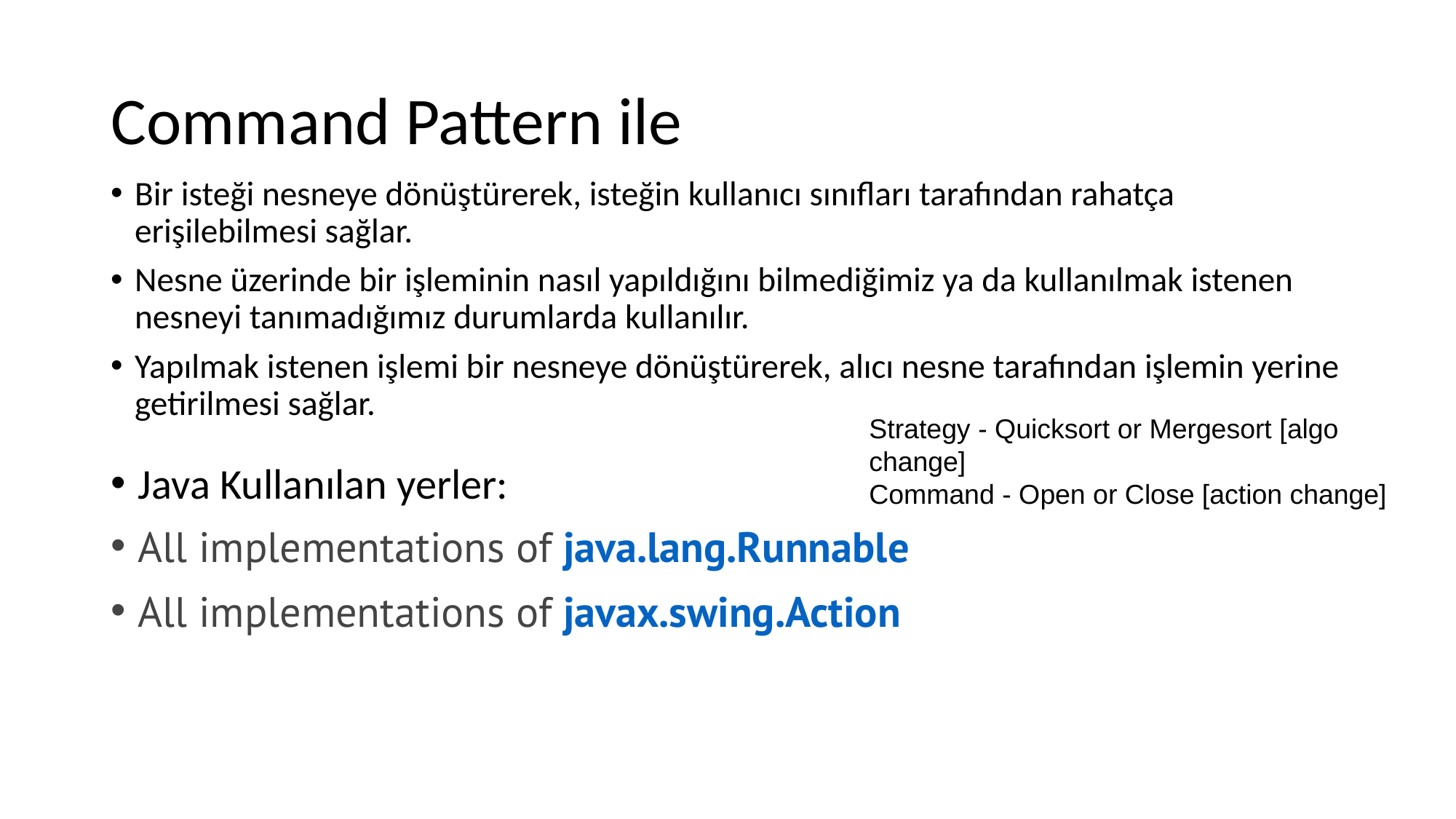

# Command Pattern ile
Bir isteği nesneye dönüştürerek, isteğin kullanıcı sınıfları tarafından rahatça erişilebilmesi sağlar.
Nesne üzerinde bir işleminin nasıl yapıldığını bilmediğimiz ya da kullanılmak istenen nesneyi tanımadığımız durumlarda kullanılır.
Yapılmak istenen işlemi bir nesneye dönüştürerek, alıcı nesne tarafından işlemin yerine getirilmesi sağlar.

Strategy - Quicksort or Mergesort [algo change]
Command - Open or Close [action change]

Java Kullanılan yerler:
All implementations of java.lang.Runnable
All implementations of javax.swing.Action